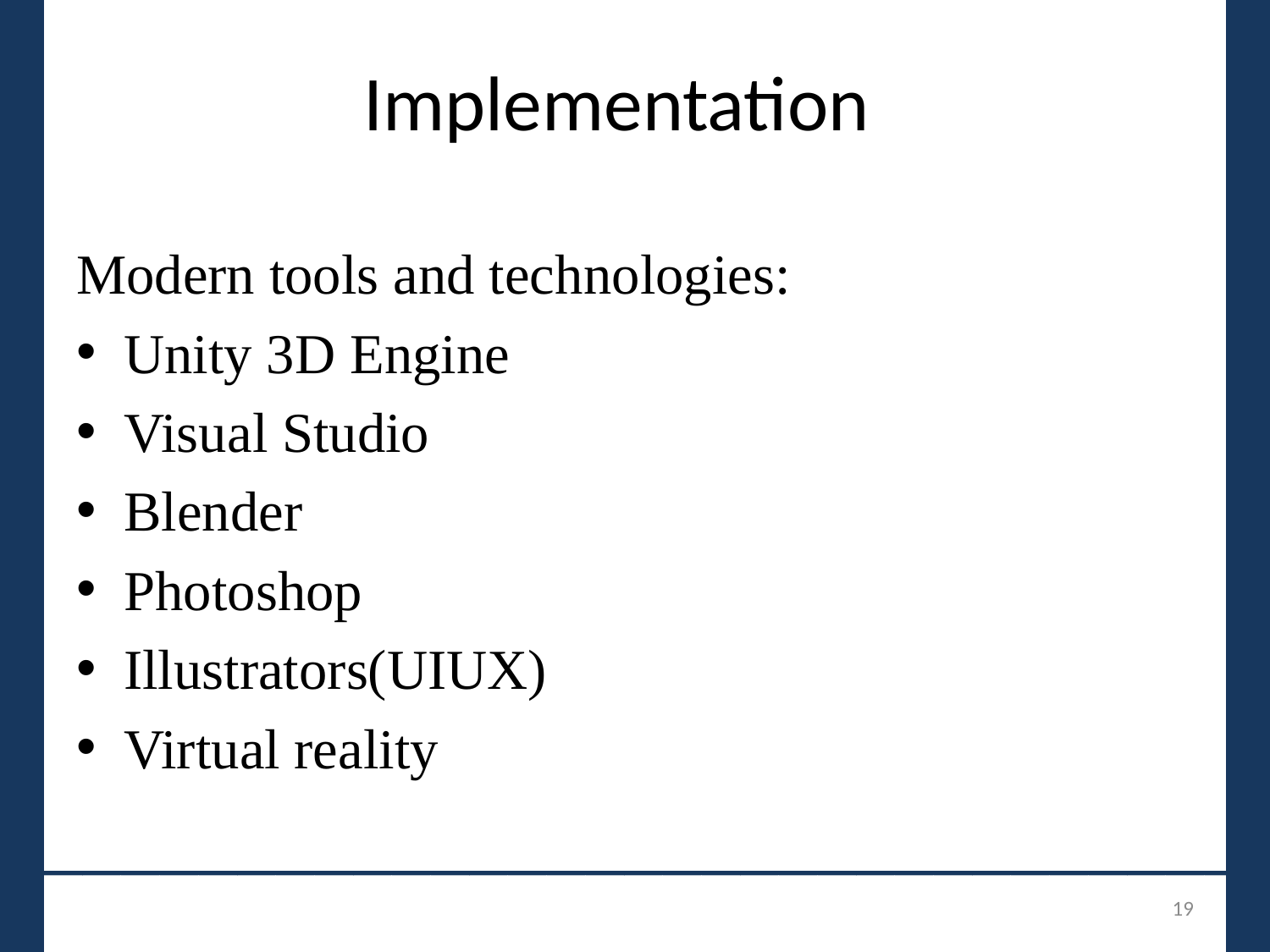

# Implementation

Modern tools and technologies:
Unity 3D Engine
Visual Studio
Blender
Photoshop
Illustrators(UIUX)
Virtual reality

_______________________________
19